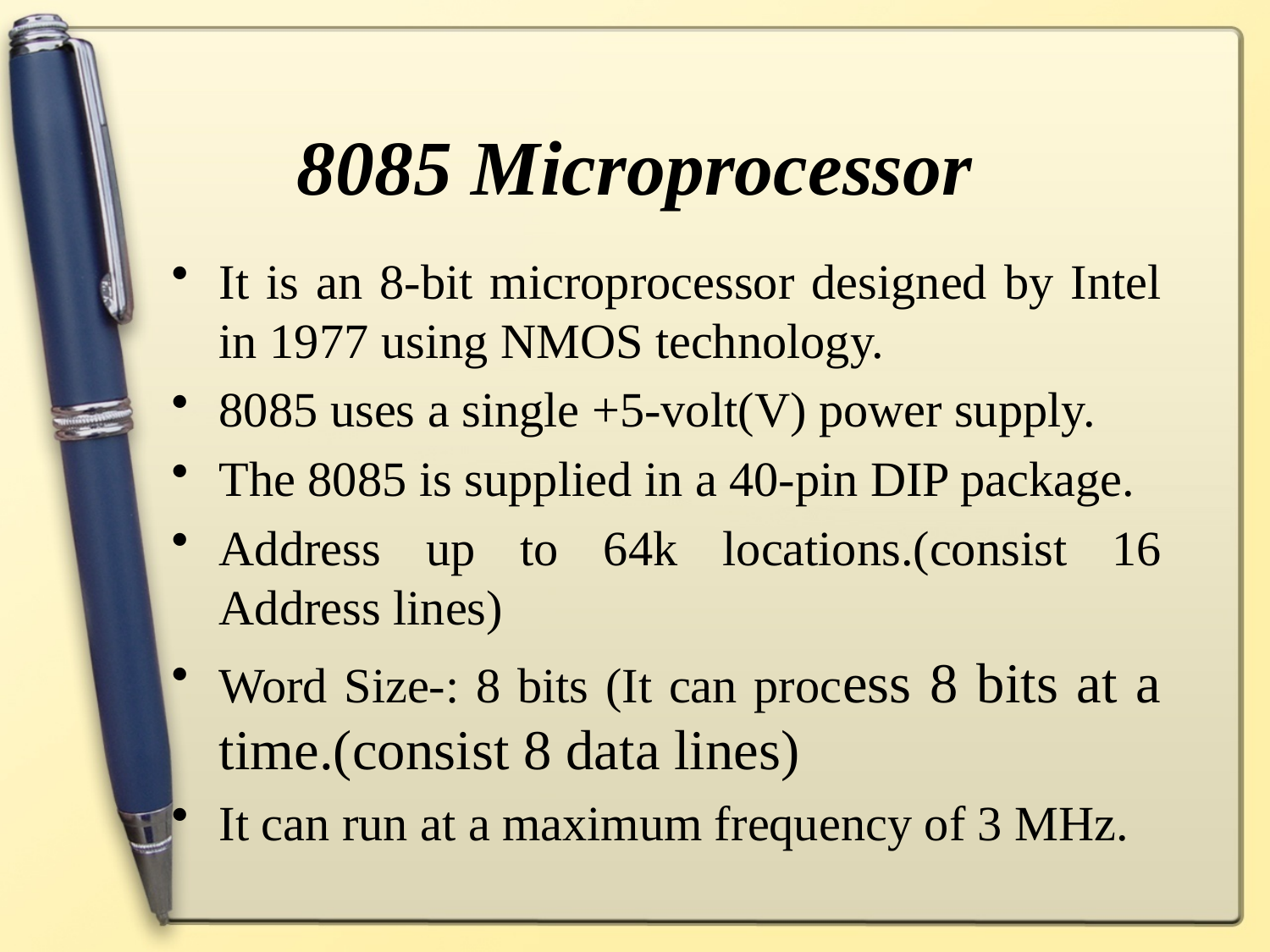

# 8085 Microprocessor
It is an 8-bit microprocessor designed by Intel in 1977 using NMOS technology.
8085 uses a single +5-volt(V) power supply.
The 8085 is supplied in a 40-pin DIP package.
Address up to 64k locations.(consist 16 Address lines)
Word Size-: 8 bits (It can process 8 bits at a time.(consist 8 data lines)
It can run at a maximum frequency of 3 MHz.